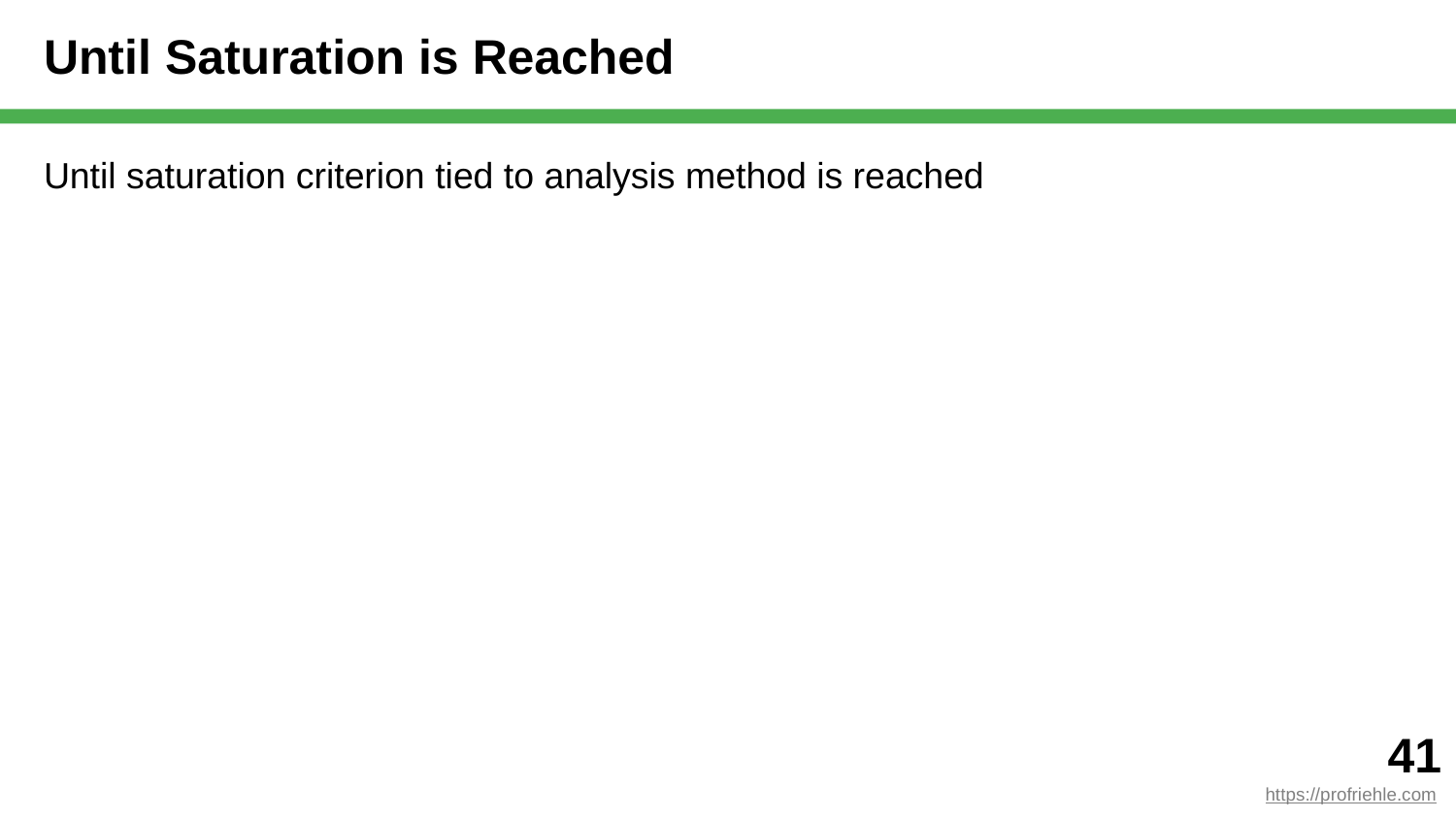

# Until Saturation is Reached
Until saturation criterion tied to analysis method is reached

41
https://profriehle.com